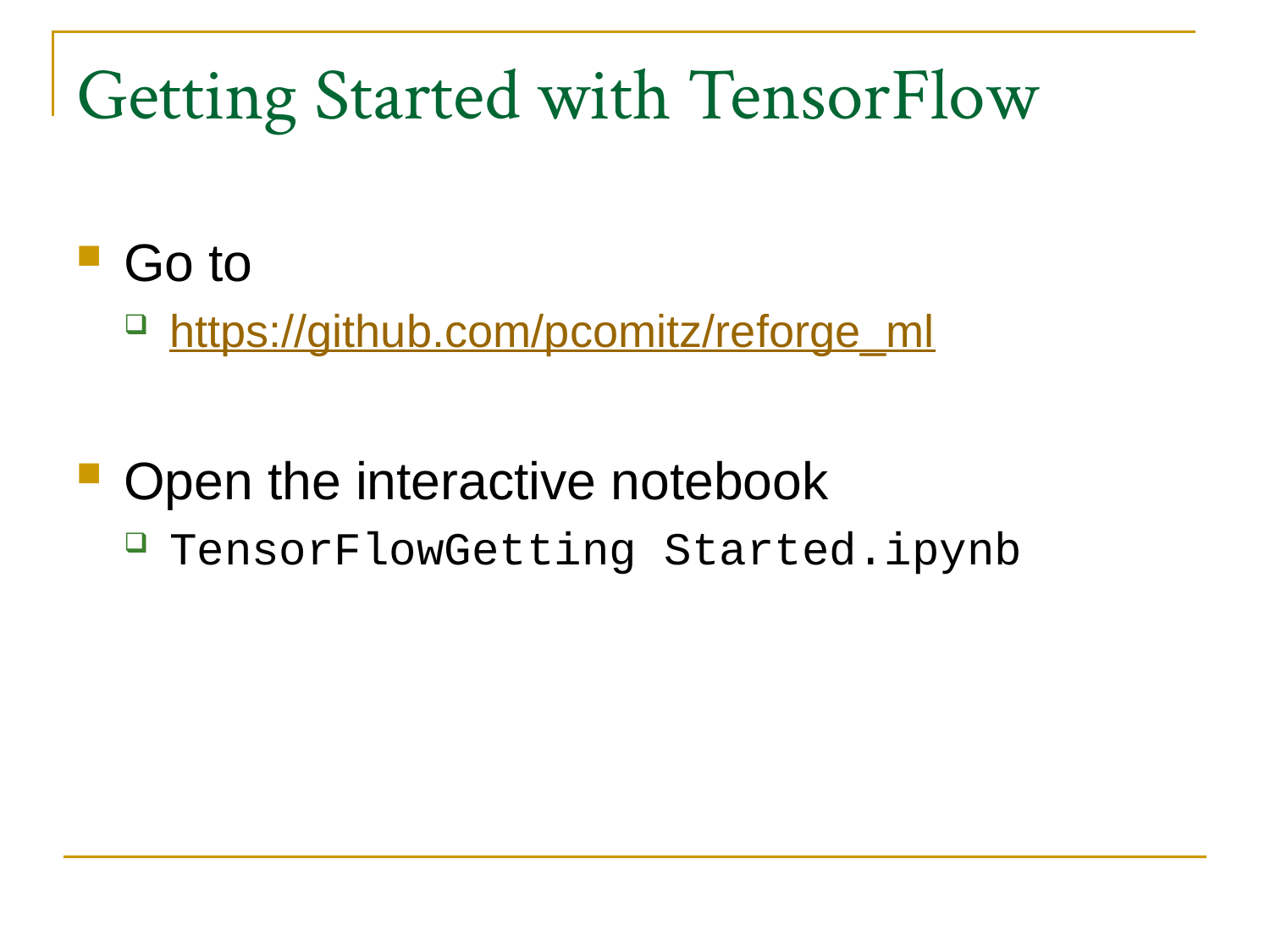

# Getting Started with TensorFlow
Go to
https://github.com/pcomitz/reforge_ml

Open the interactive notebook
TensorFlowGetting Started.ipynb